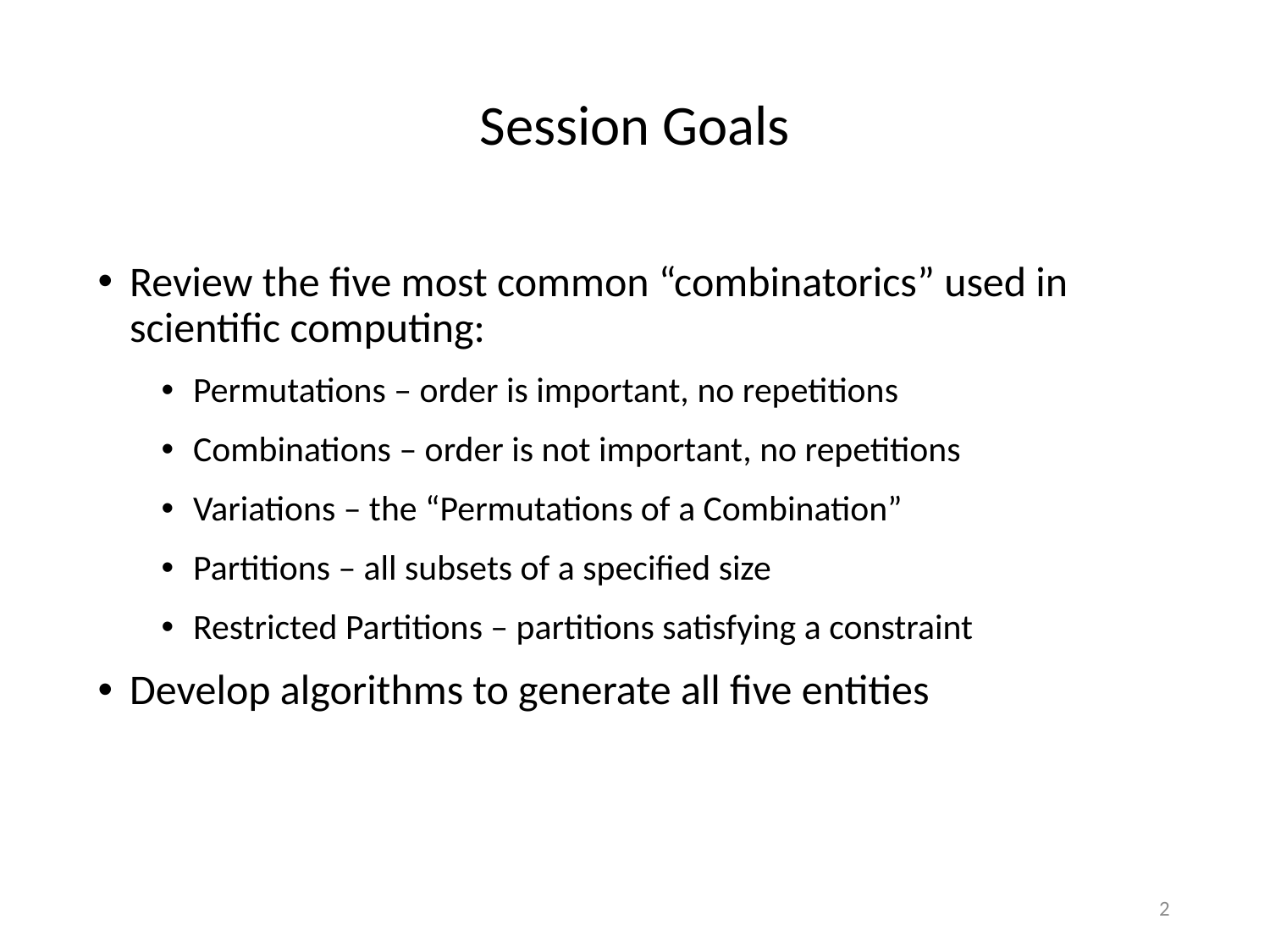

# Session Goals
Review the five most common “combinatorics” used in scientific computing:
Permutations – order is important, no repetitions
Combinations – order is not important, no repetitions
Variations – the “Permutations of a Combination”
Partitions – all subsets of a specified size
Restricted Partitions – partitions satisfying a constraint
Develop algorithms to generate all five entities
2